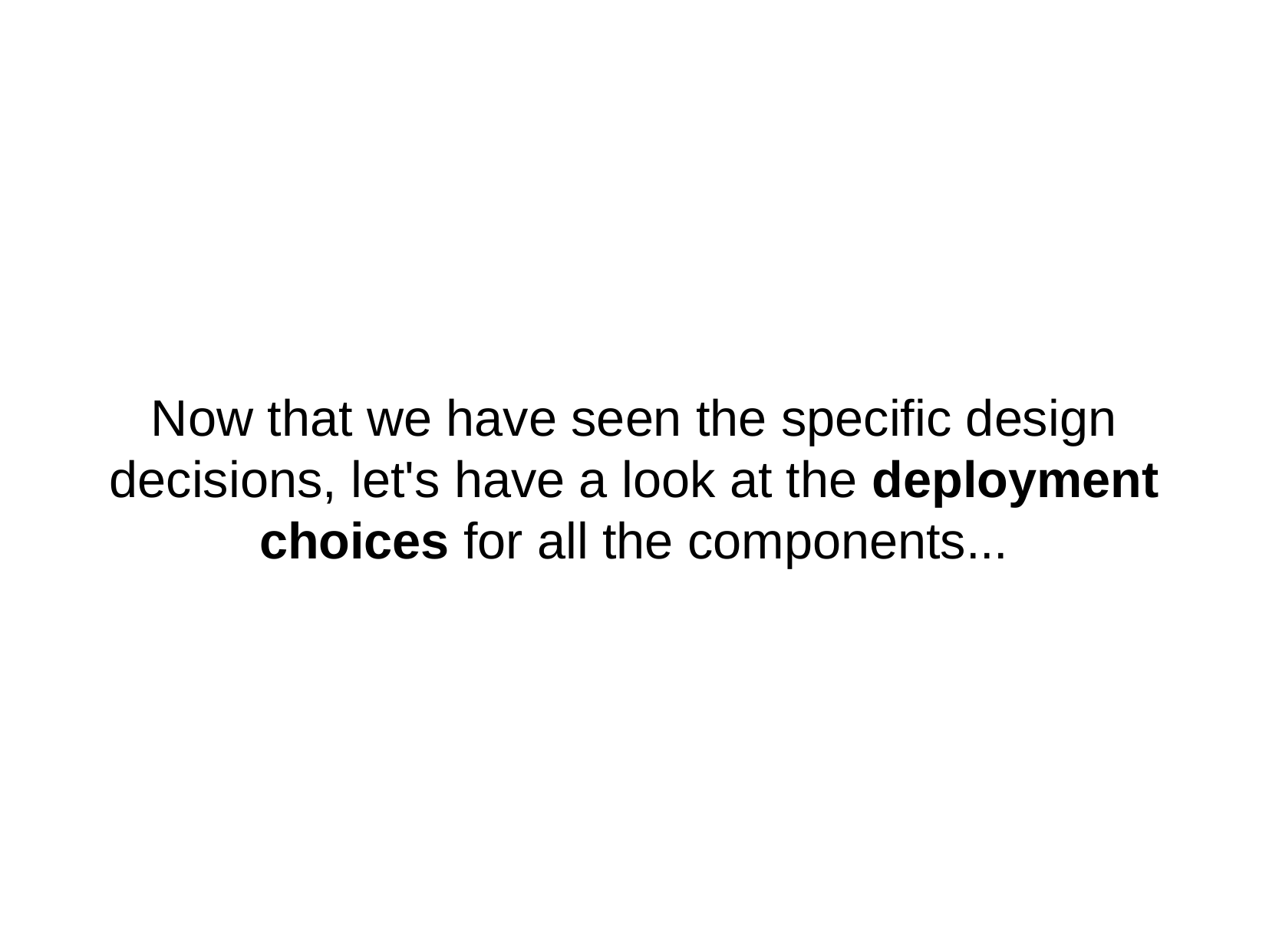

Now that we have seen the specific design decisions, let's have a look at the deployment choices for all the components...